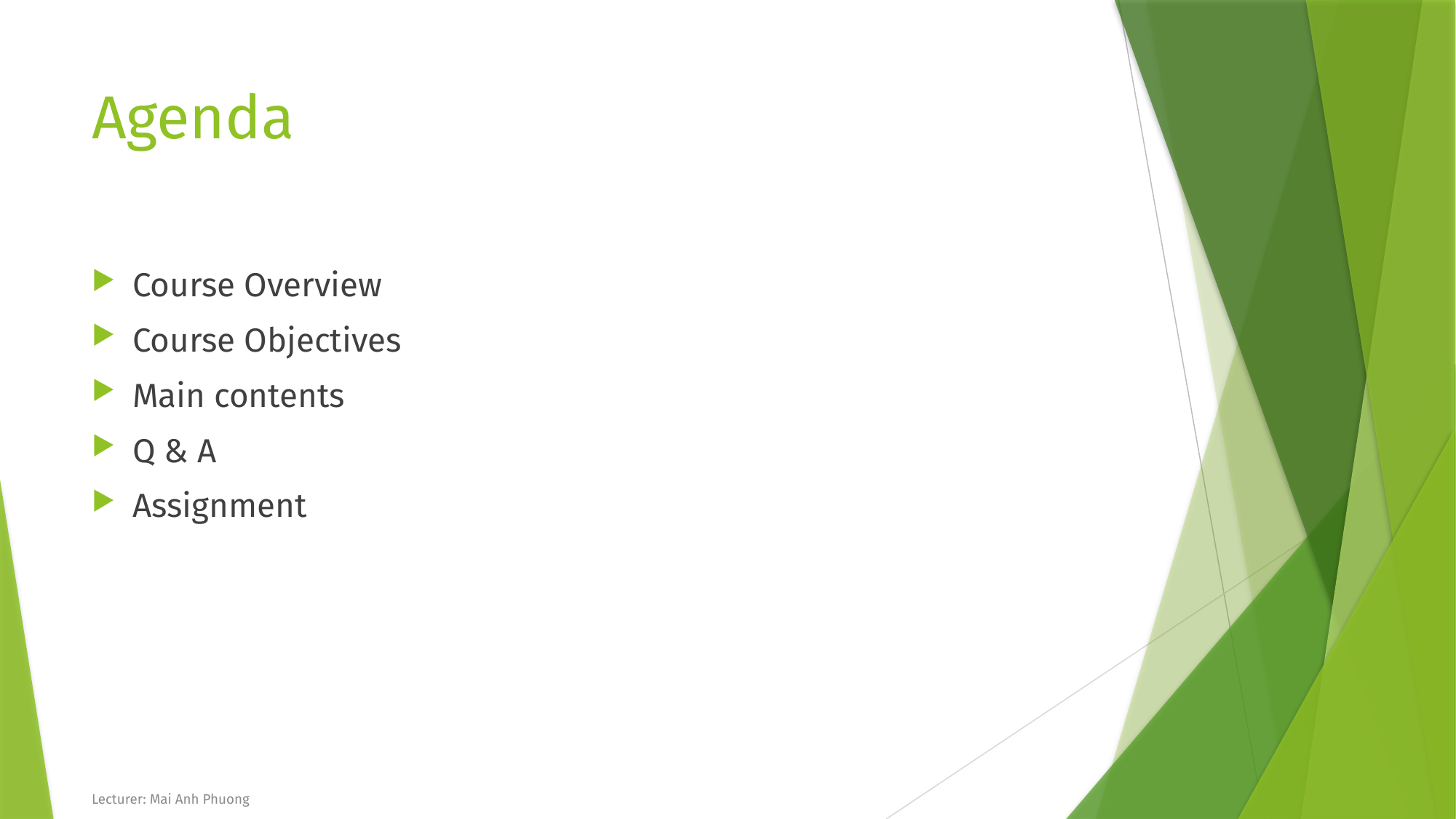

# Agenda
Course Overview
Course Objectives
Main contents
Q & A
Assignment
Lecturer: Mai Anh Phuong